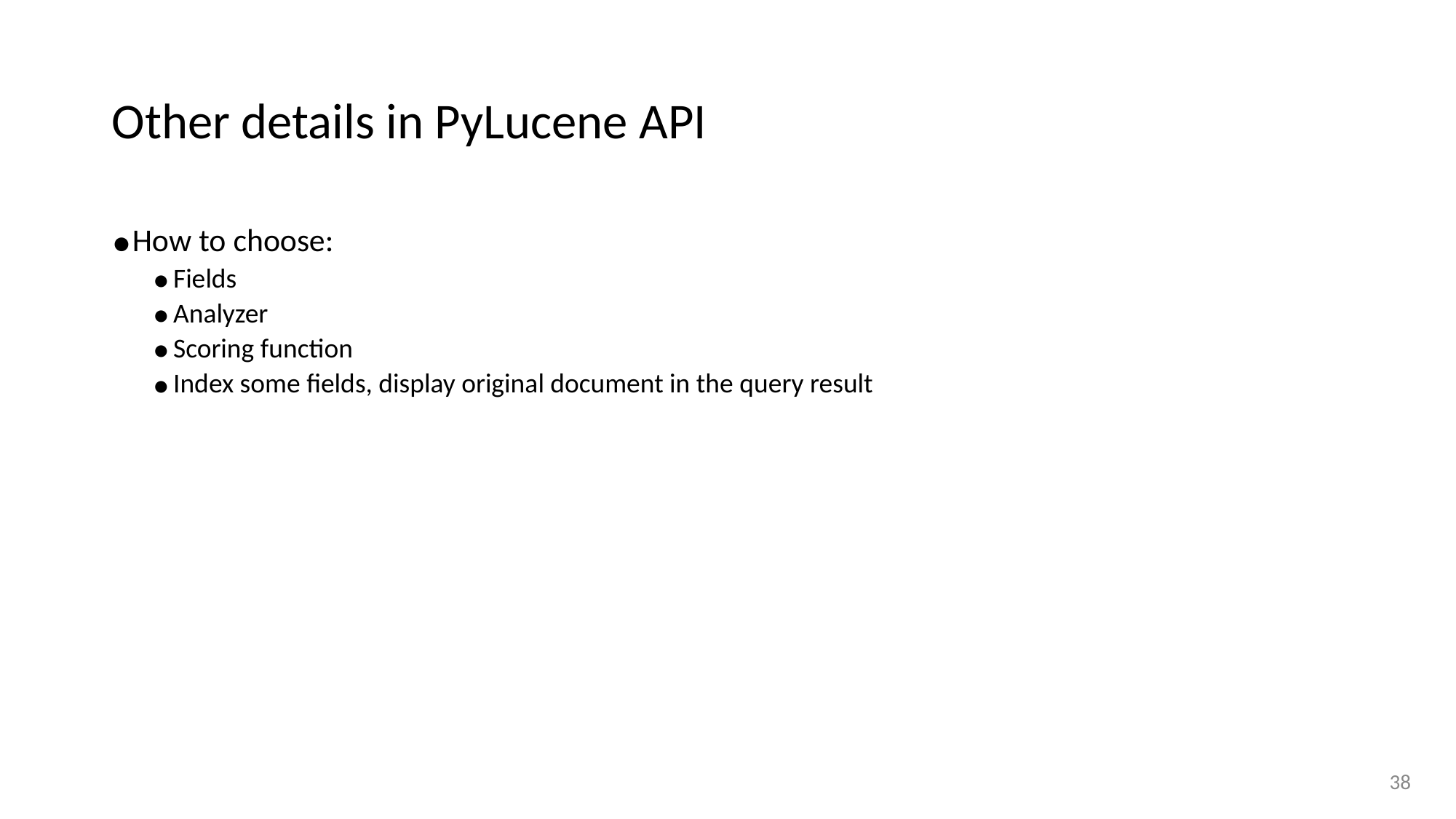

# Other details in PyLucene API
How to choose:
Fields
Analyzer
Scoring function
Index some fields, display original document in the query result
38